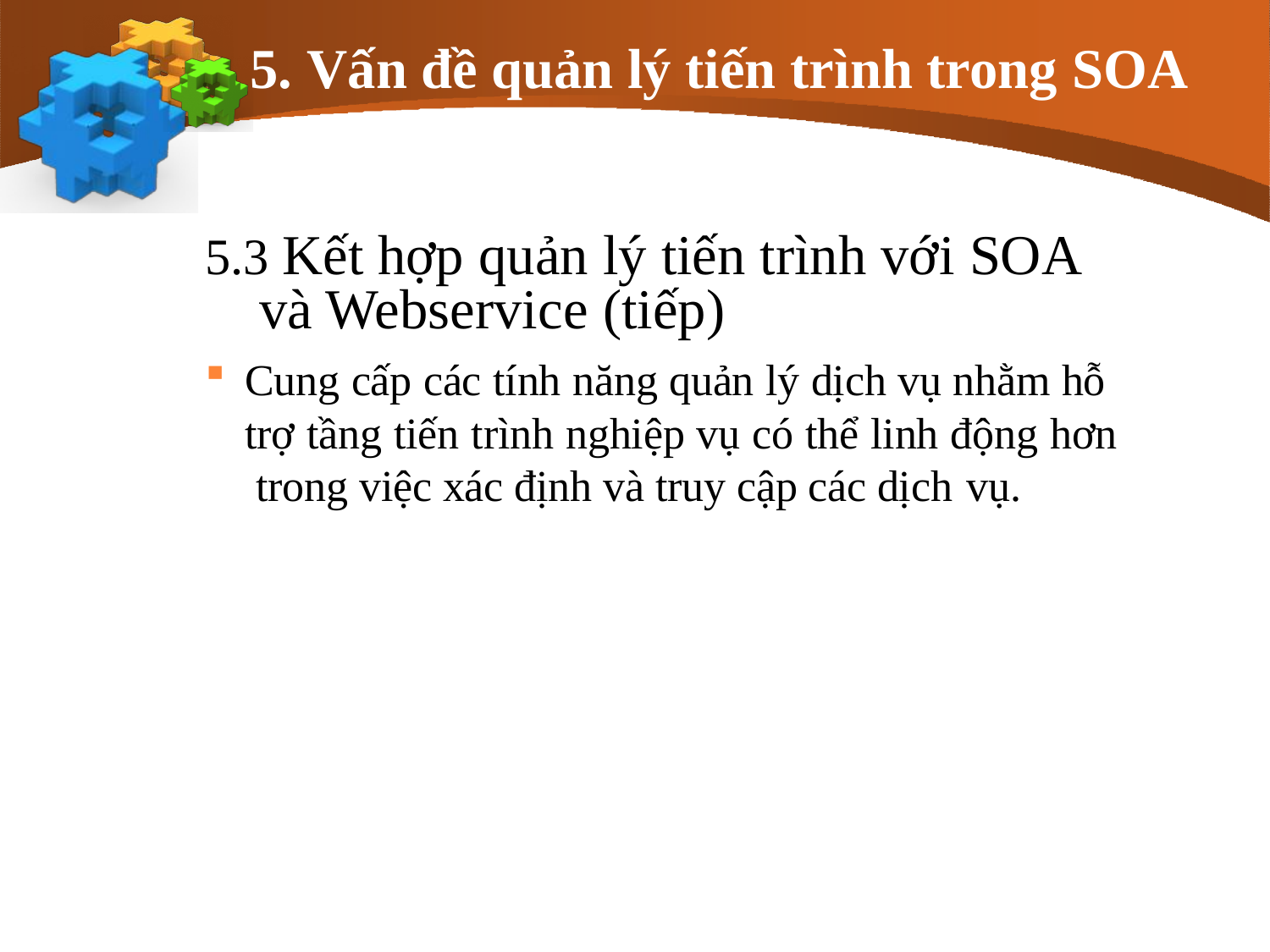

# 5. Vấn đề quản lý tiến trình trong SOA

5.3 Kết hợp quản lý tiến trình với SOA  và Webservice (tiếp)
Cung cấp các tính năng quản lý dịch vụ nhằm hỗ  trợ tầng tiến trình nghiệp vụ có thể linh động hơn  trong việc xác định và truy cập các dịch vụ.